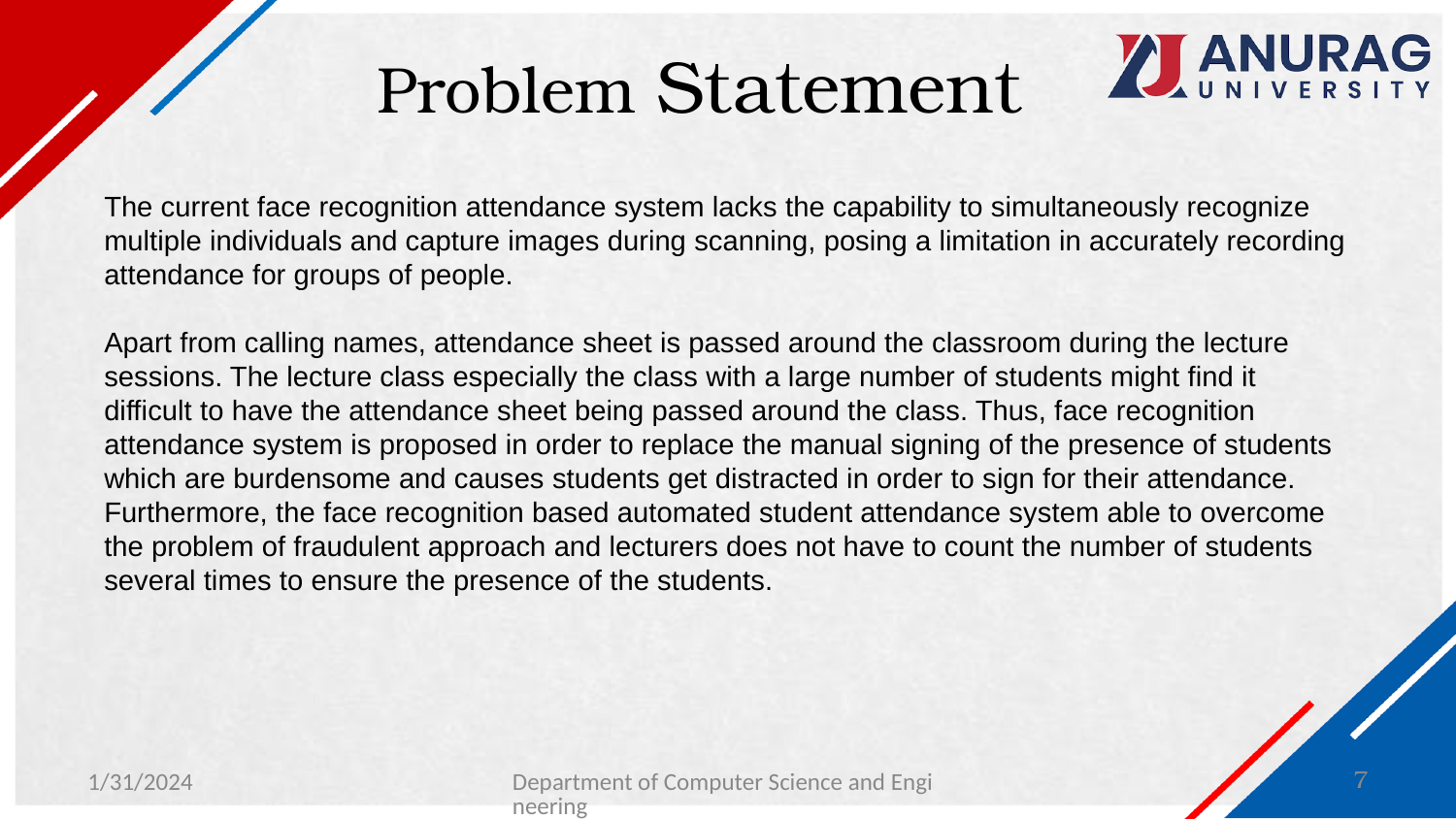

# Problem Statement
The current face recognition attendance system lacks the capability to simultaneously recognize multiple individuals and capture images during scanning, posing a limitation in accurately recording attendance for groups of people.

Apart from calling names, attendance sheet is passed around the classroom during the lecture sessions. The lecture class especially the class with a large number of students might find it difficult to have the attendance sheet being passed around the class. Thus, face recognition attendance system is proposed in order to replace the manual signing of the presence of students which are burdensome and causes students get distracted in order to sign for their attendance. Furthermore, the face recognition based automated student attendance system able to overcome the problem of fraudulent approach and lecturers does not have to count the number of students several times to ensure the presence of the students.

1/31/2024
Department of Computer Science and Engineering
7